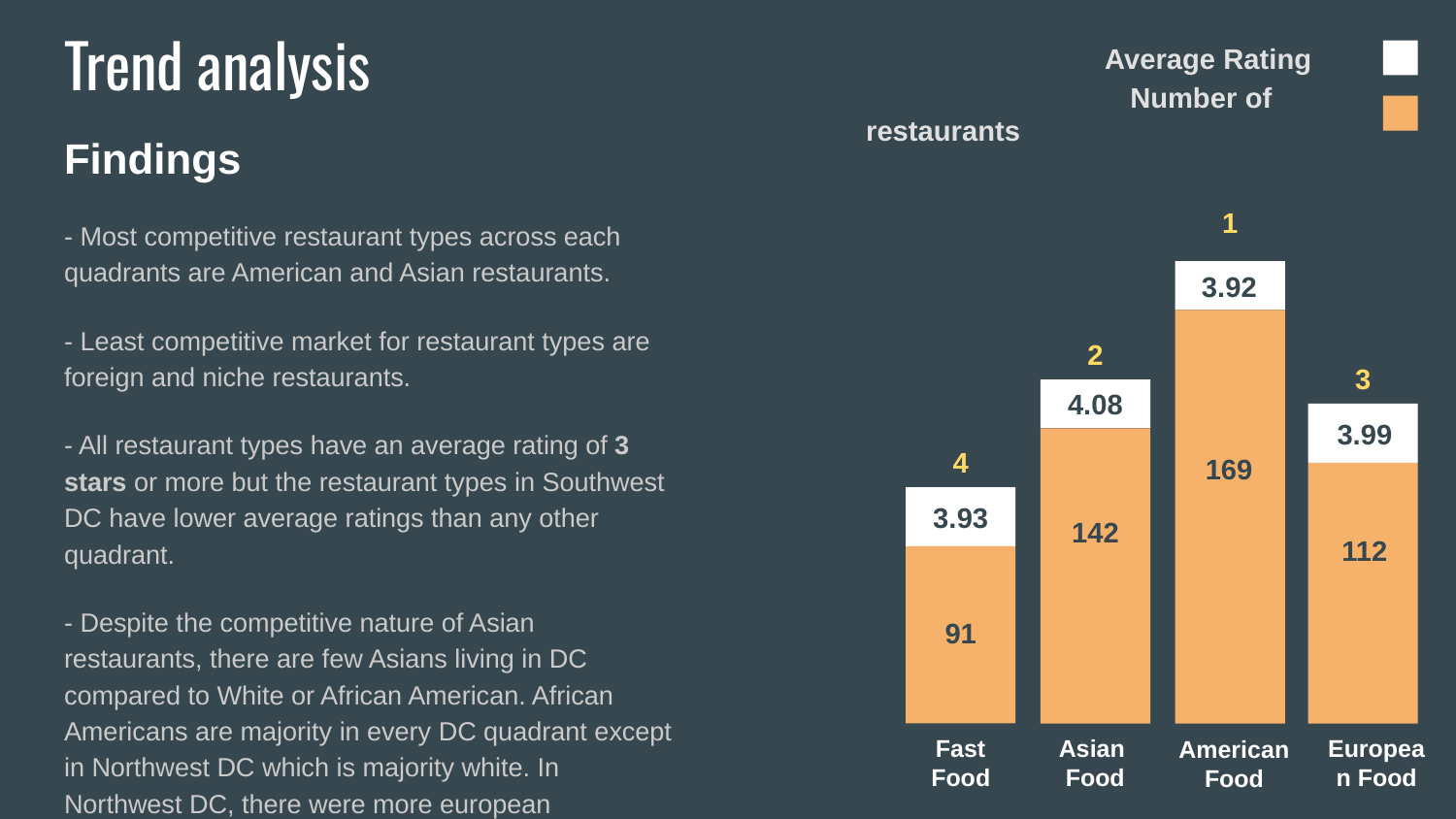

Trend analysis
Average Rating

                                 Number of restaurants

Findings
- Most competitive restaurant types across each quadrants are American and Asian restaurants.
- Least competitive market for restaurant types are foreign and niche restaurants.
- All restaurant types have an average rating of 3 stars or more but the restaurant types in Southwest DC have lower average ratings than any other quadrant.
- Despite the competitive nature of Asian restaurants, there are few Asians living in DC compared to White or African American. African Americans are majority in every DC quadrant except in Northwest DC which is majority white. In Northwest DC, there were more european restaurants than any other quadrant.
1
3.92

2
3
4.08

169
3.99

4

142

3.93
112

91
Fast Food
Asian
Food
European Food
American Food